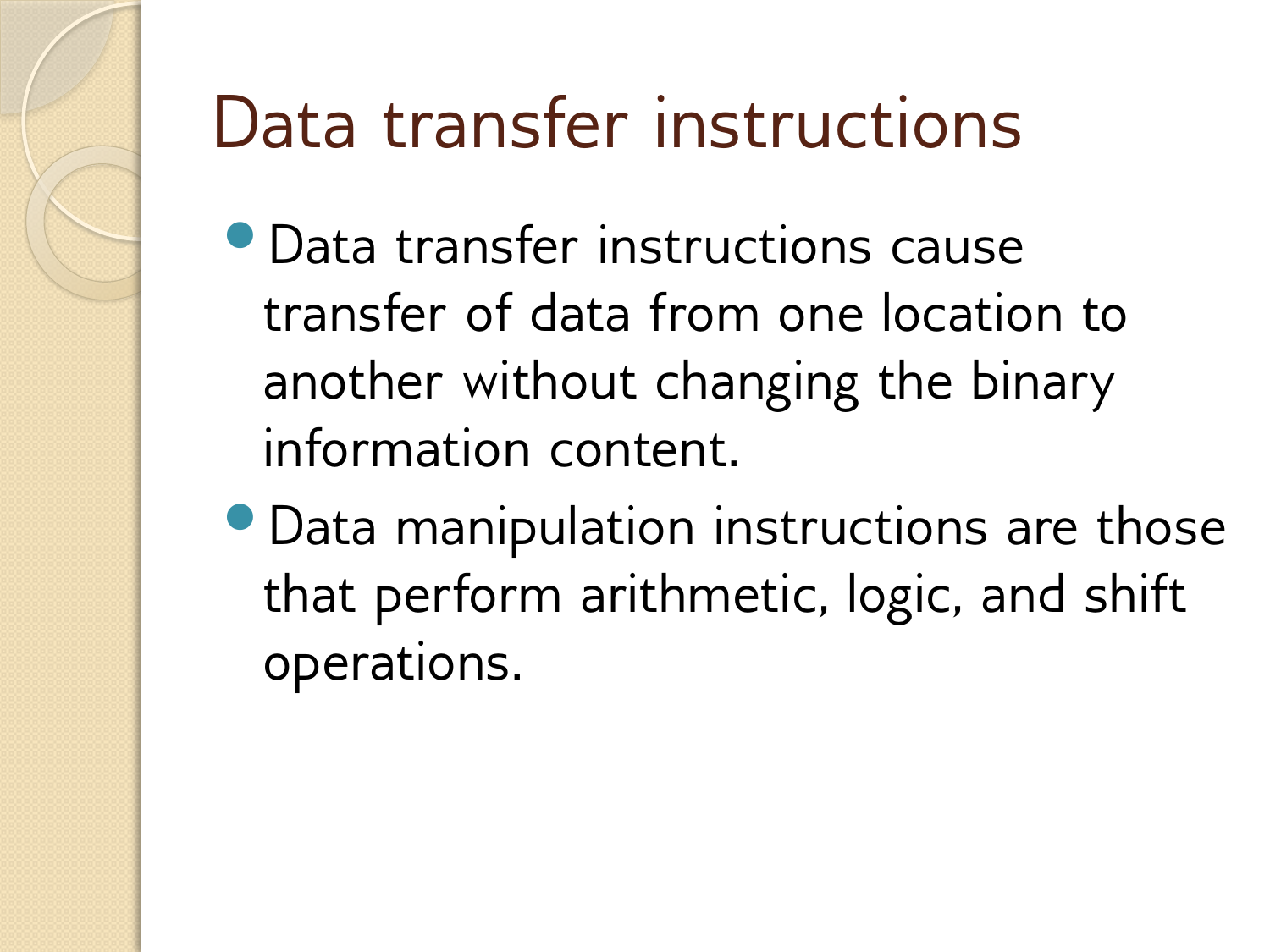

# Data transfer instructions
Data transfer instructions cause transfer of data from one location to another without changing the binary information content.
Data manipulation instructions are those that perform arithmetic, logic, and shift operations.